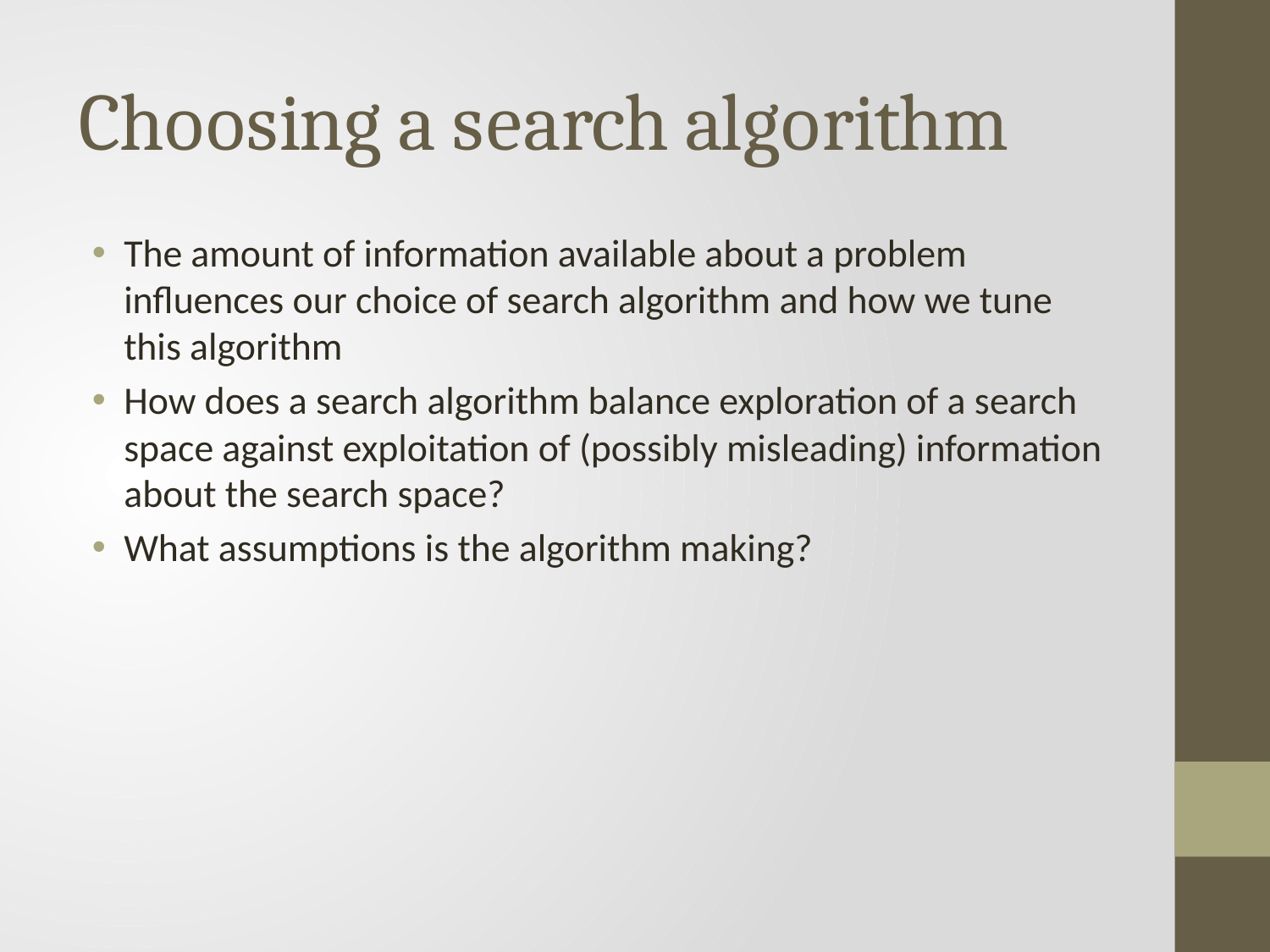

# Choosing a search algorithm
The amount of information available about a problem influences our choice of search algorithm and how we tune this algorithm
How does a search algorithm balance exploration of a search space against exploitation of (possibly misleading) information about the search space?
What assumptions is the algorithm making?